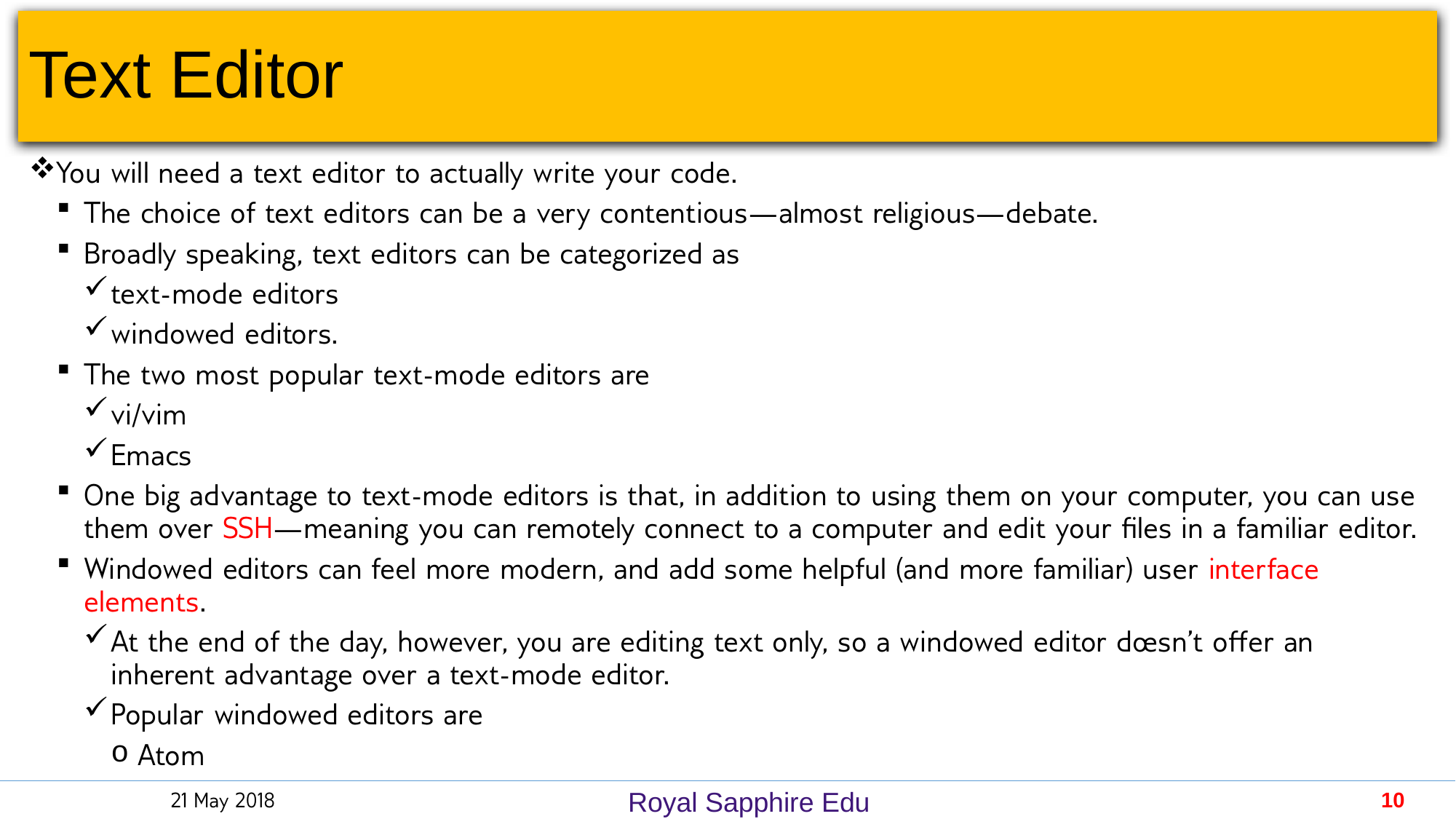

# Text Editor
You will need a text editor to actually write your code.
The choice of text editors can be a very contentious—almost religious—debate.
Broadly speaking, text editors can be categorized as
text-mode editors
windowed editors.
The two most popular text-mode editors are
vi/vim
Emacs
One big advantage to text-mode editors is that, in addition to using them on your computer, you can use them over SSH—meaning you can remotely connect to a computer and edit your files in a familiar editor.
Windowed editors can feel more modern, and add some helpful (and more familiar) user interface elements.
At the end of the day, however, you are editing text only, so a windowed editor doesn’t offer an inherent advantage over a text-mode editor.
Popular windowed editors are
Atom
21 May 2018
10